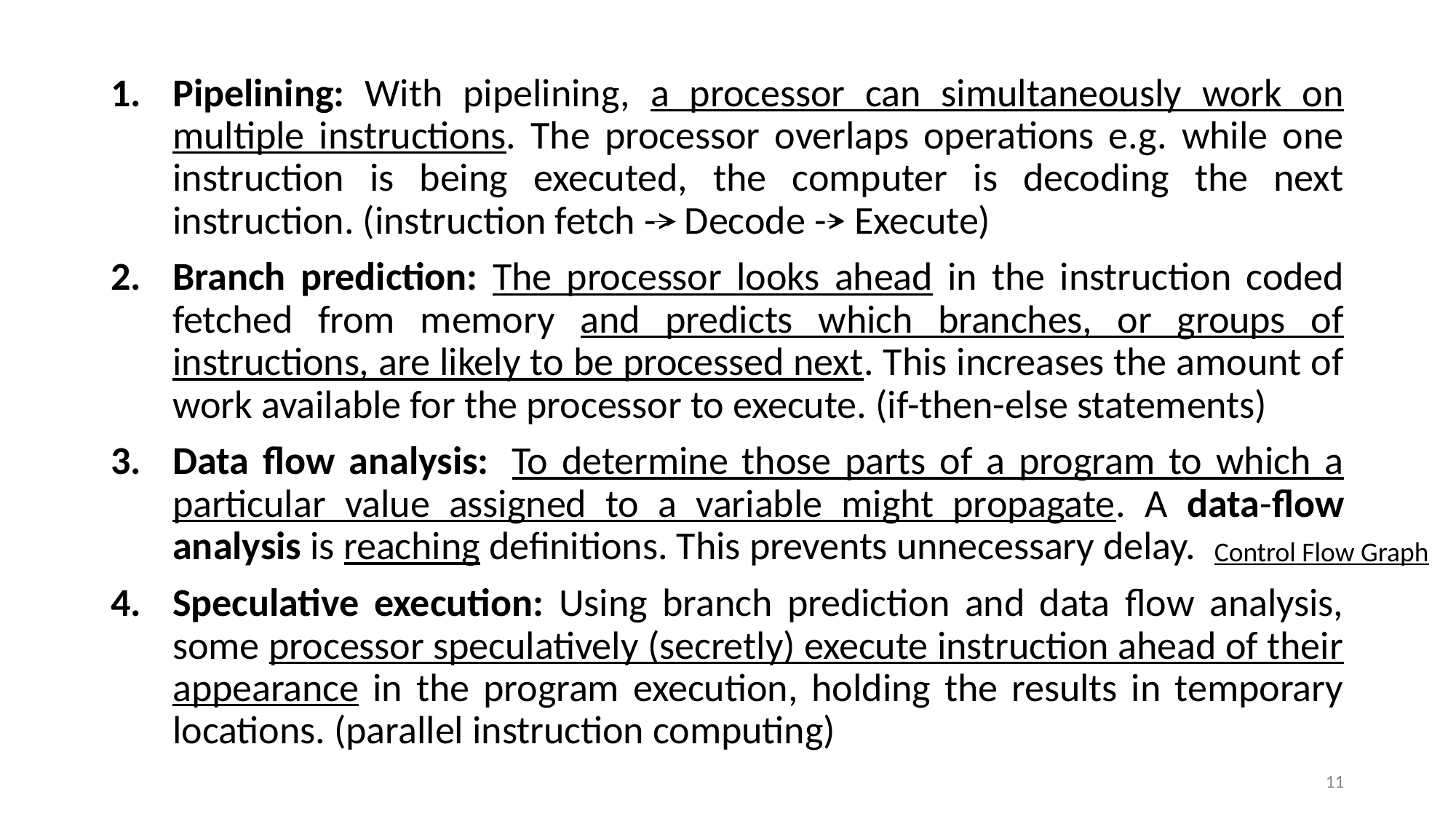

Pipelining: With pipelining, a processor can simultaneously work on multiple instructions. The processor overlaps operations e.g. while one instruction is being executed, the computer is decoding the next instruction. (instruction fetch -> Decode -> Execute)
Branch prediction: The processor looks ahead in the instruction coded fetched from memory and predicts which branches, or groups of instructions, are likely to be processed next. This increases the amount of work available for the processor to execute. (if-then-else statements)
Data flow analysis:  To determine those parts of a program to which a particular value assigned to a variable might propagate. A data-flow analysis is reaching definitions. This prevents unnecessary delay.
Speculative execution: Using branch prediction and data flow analysis, some processor speculatively (secretly) execute instruction ahead of their appearance in the program execution, holding the results in temporary locations. (parallel instruction computing)
Control Flow Graph
11